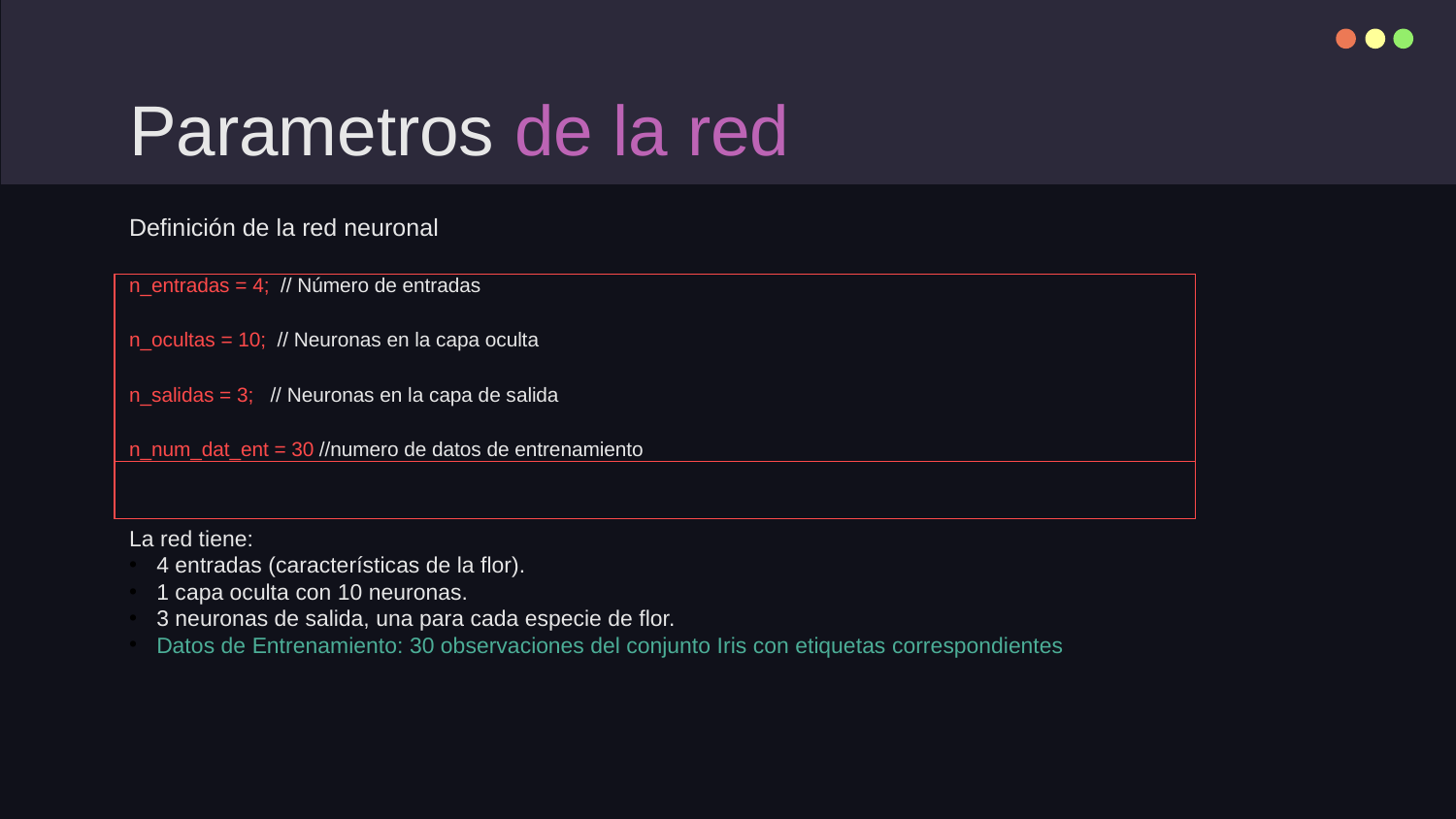

# Parametros de la red
Definición de la red neuronal
| n\_entradas = 4; // Número de entradas n\_ocultas = 10; // Neuronas en la capa oculta n\_salidas = 3; // Neuronas en la capa de salida n\_num\_dat\_ent = 30 //numero de datos de entrenamiento |
| --- |
|  |
La red tiene:
4 entradas (características de la flor).
1 capa oculta con 10 neuronas.
3 neuronas de salida, una para cada especie de flor.
Datos de Entrenamiento: 30 observaciones del conjunto Iris con etiquetas correspondientes